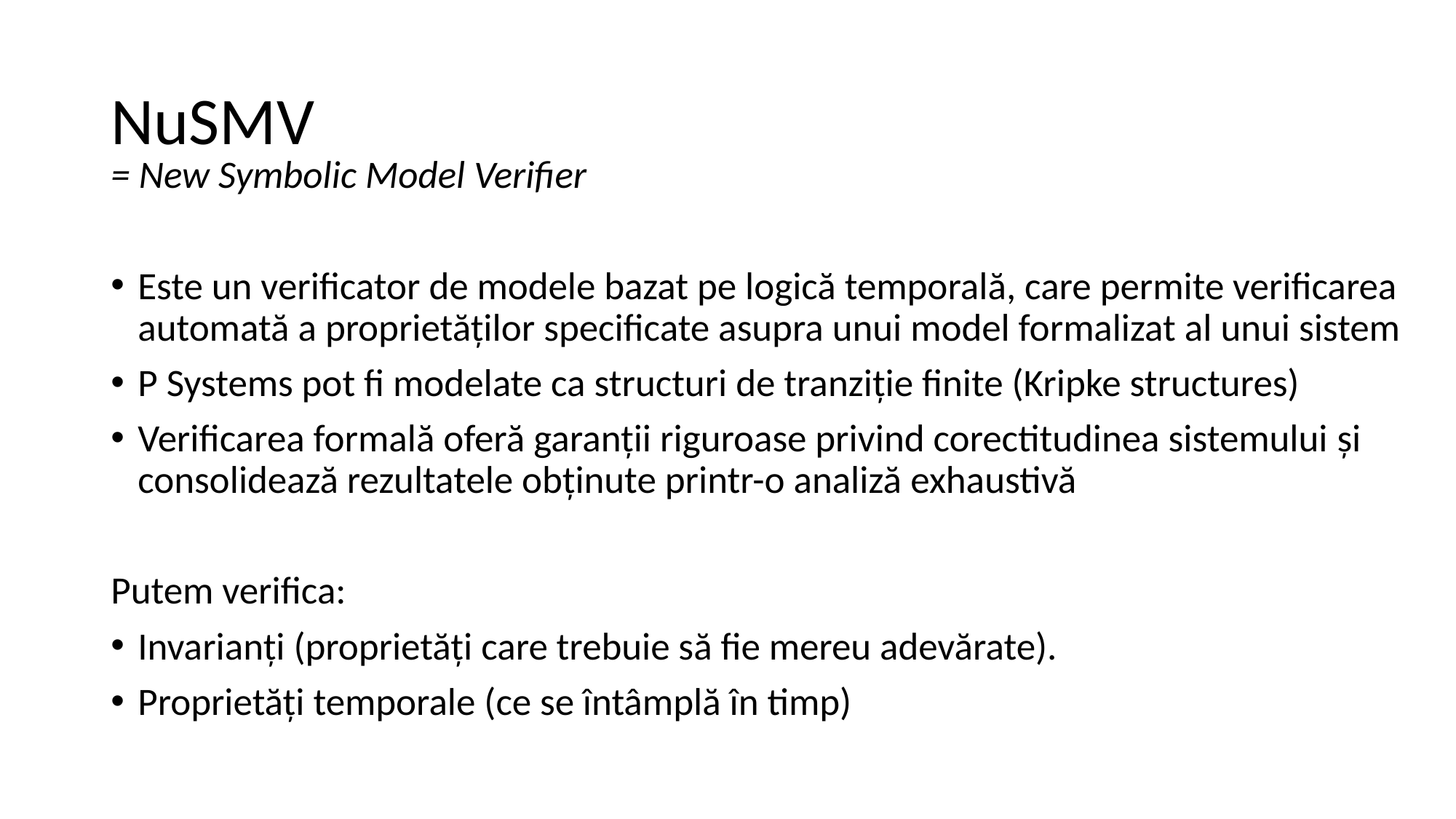

# NuSMV
= New Symbolic Model Verifier

Este un verificator de modele bazat pe logică temporală, care permite verificarea automată a proprietăților specificate asupra unui model formalizat al unui sistem
P Systems pot fi modelate ca structuri de tranziție finite (Kripke structures)
Verificarea formală oferă garanții riguroase privind corectitudinea sistemului și consolidează rezultatele obținute printr-o analiză exhaustivă

Putem verifica:
Invarianți (proprietăți care trebuie să fie mereu adevărate).
Proprietăți temporale (ce se întâmplă în timp)